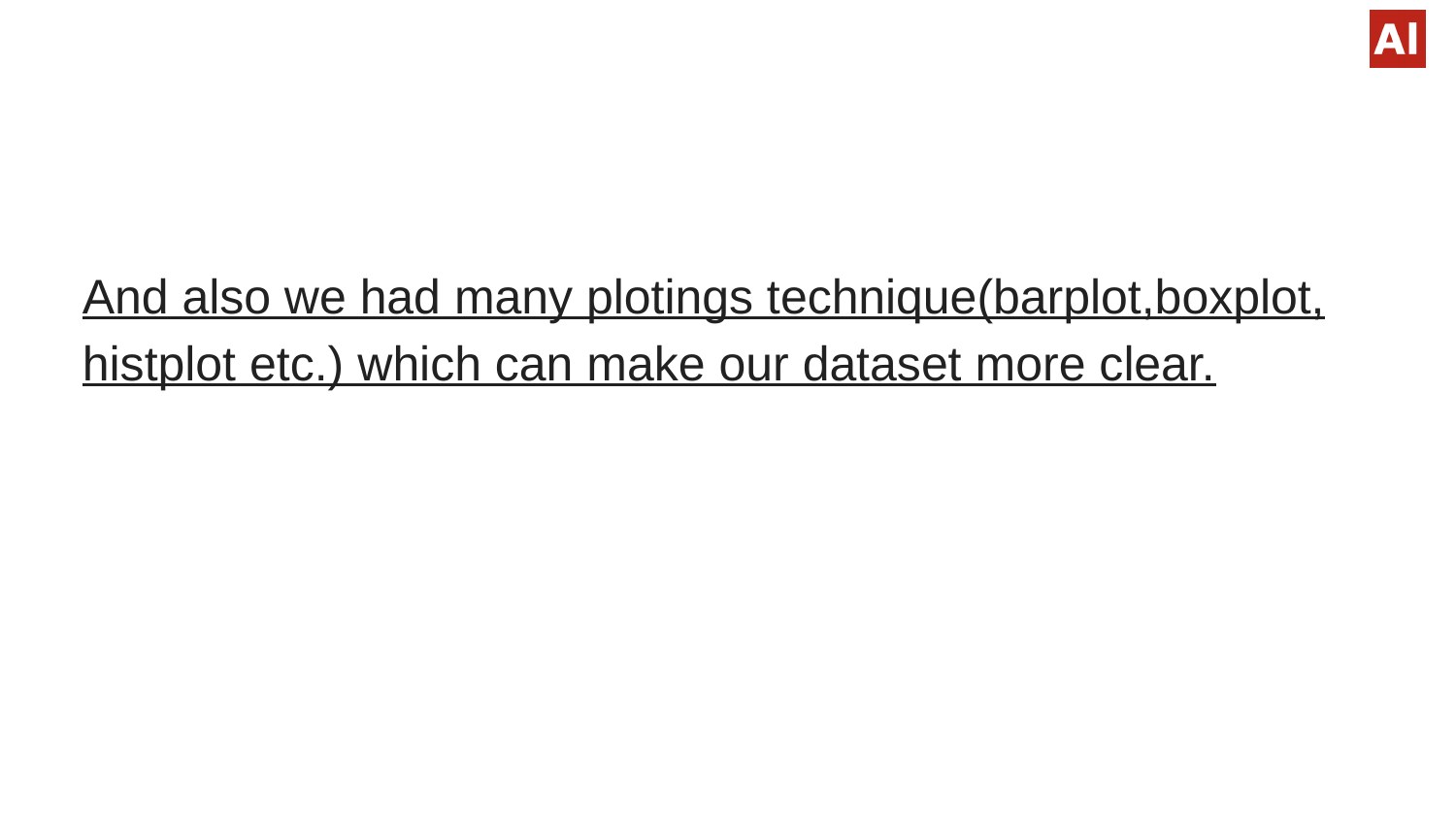

And also we had many plotings technique(barplot,boxplot, histplot etc.) which can make our dataset more clear.